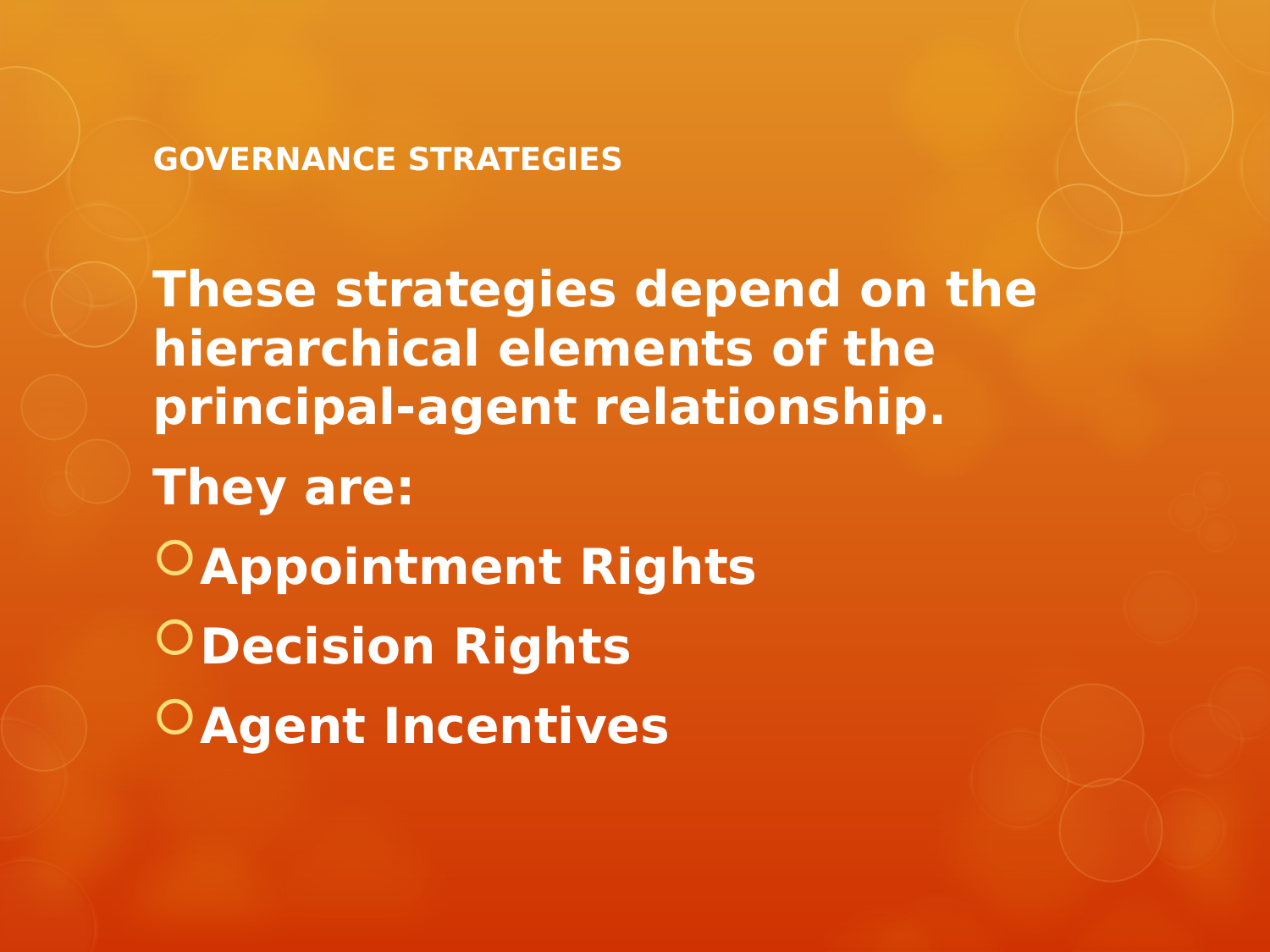

# GOVERNANCE STRATEGIES
These strategies depend on the hierarchical elements of the principal-agent relationship.
They are:
Appointment Rights
Decision Rights
Agent Incentives